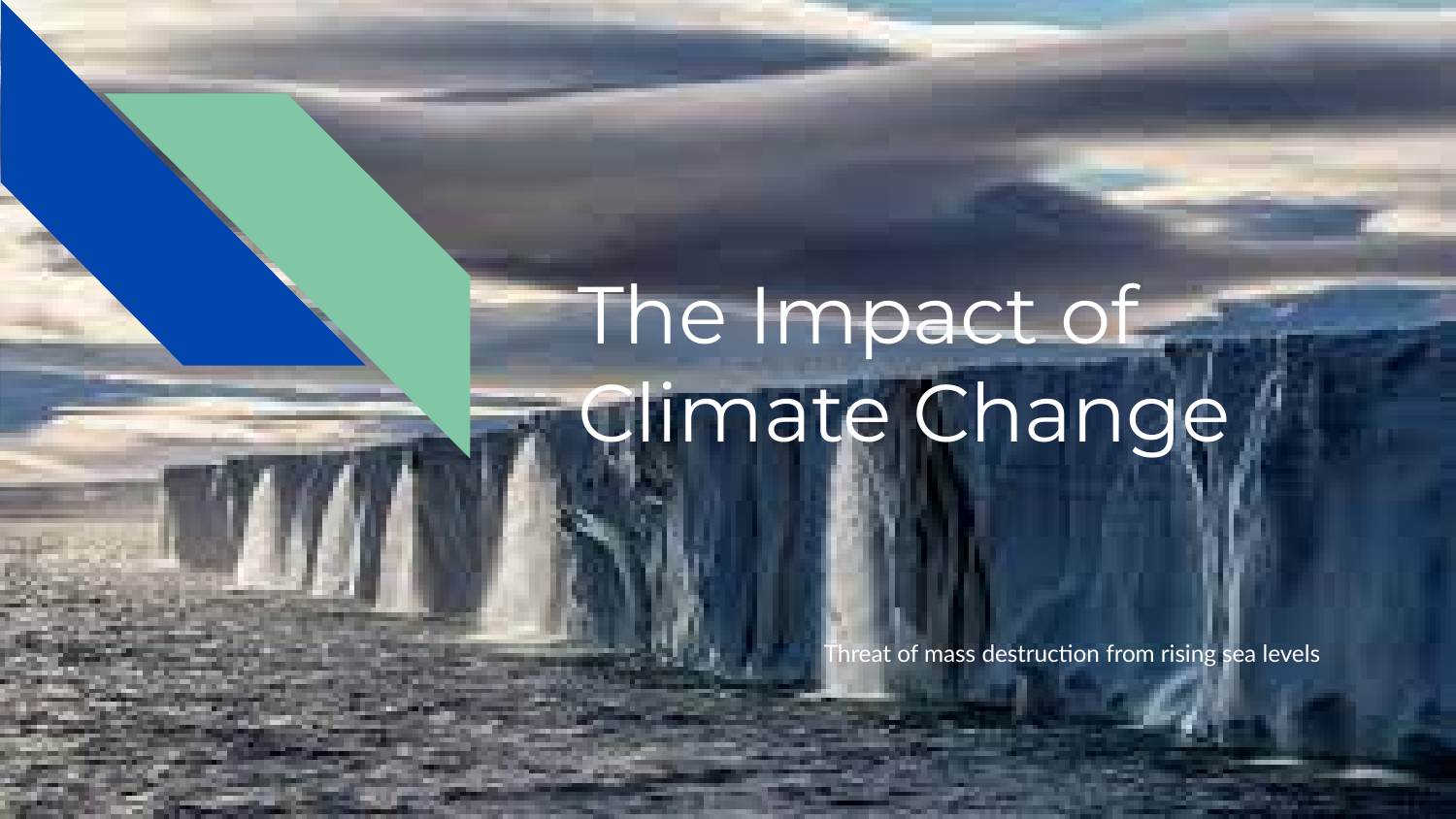

# The Impact of Climate Change
Threat of mass destruction from rising sea levels